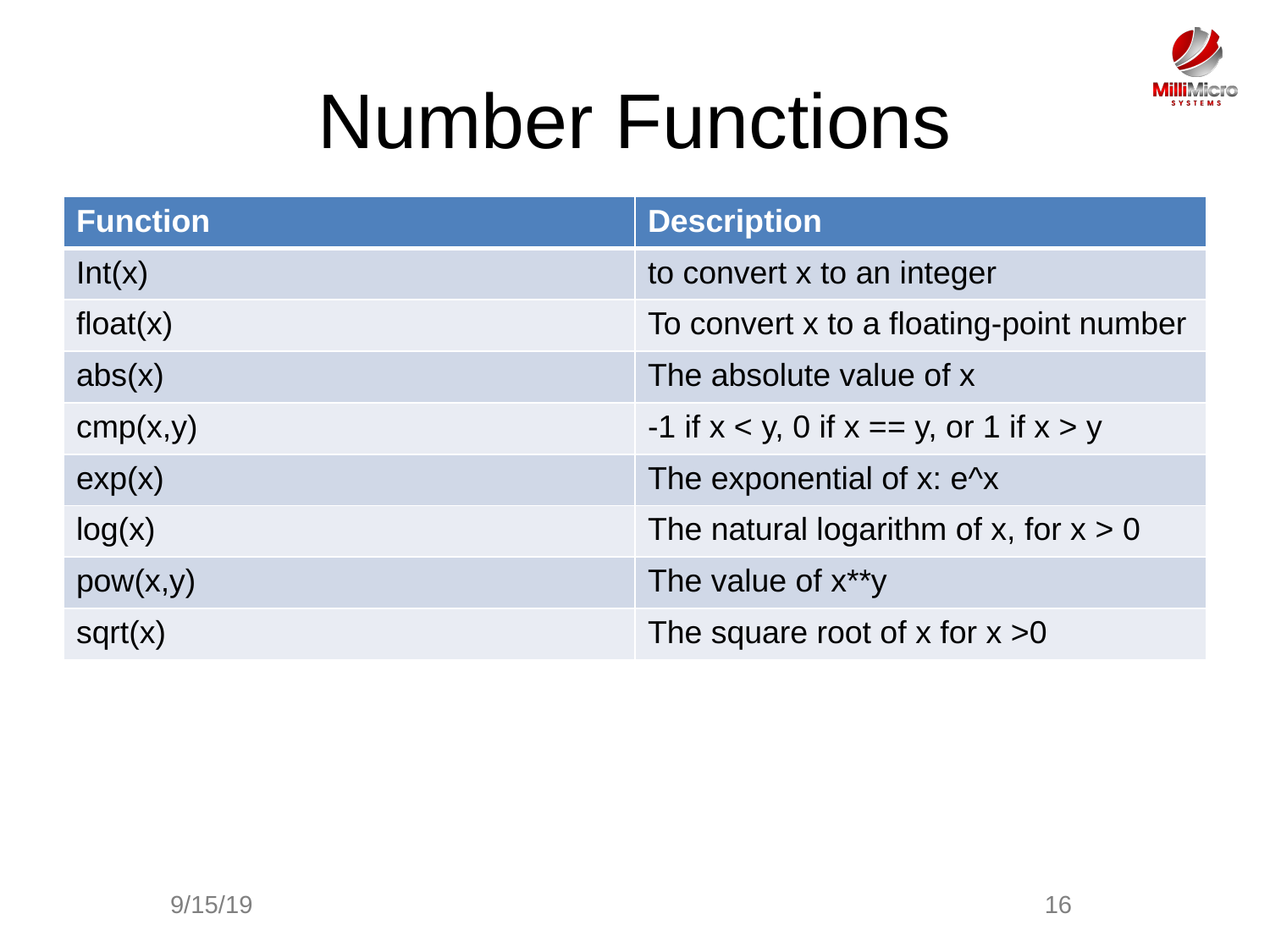

# Number Functions
| Function | Description |
| --- | --- |
| Int(x) | to convert x to an integer |
| float(x) | To convert x to a floating-point number |
| abs(x) | The absolute value of x |
| cmp(x,y) | -1 if x < y, 0 if x == y, or 1 if x > y |
| exp(x) | The exponential of x: e^x |
| log(x) | The natural logarithm of x, for x > 0 |
| pow(x,y) | The value of x\*\*y |
| sqrt(x) | The square root of x for x >0 |
9/15/19
16